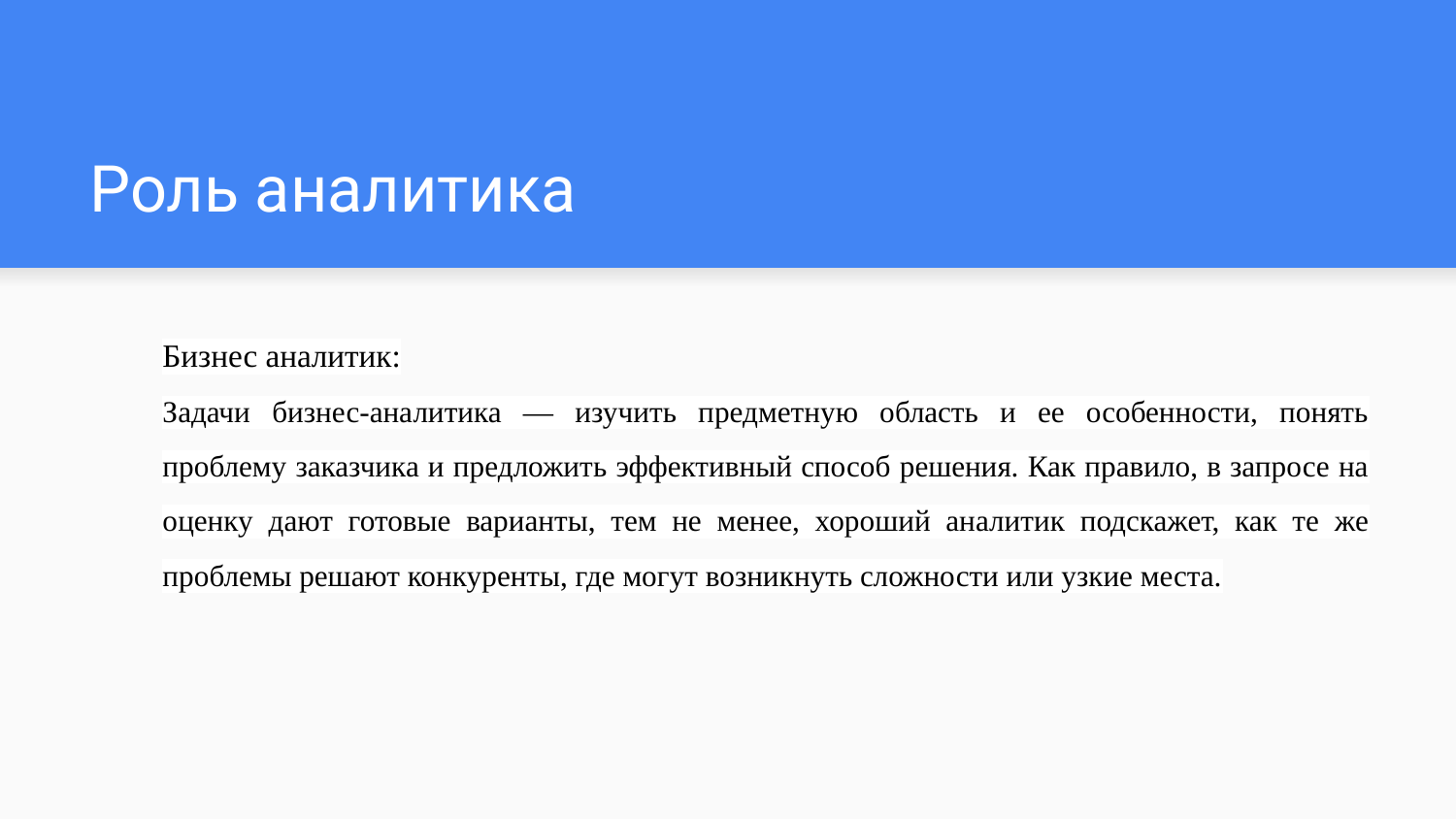

# Роль аналитика
Бизнес аналитик:
Задачи бизнес-аналитика — изучить предметную область и ее особенности, понять проблему заказчика и предложить эффективный способ решения. Как правило, в запросе на оценку дают готовые варианты, тем не менее, хороший аналитик подскажет, как те же проблемы решают конкуренты, где могут возникнуть сложности или узкие места.